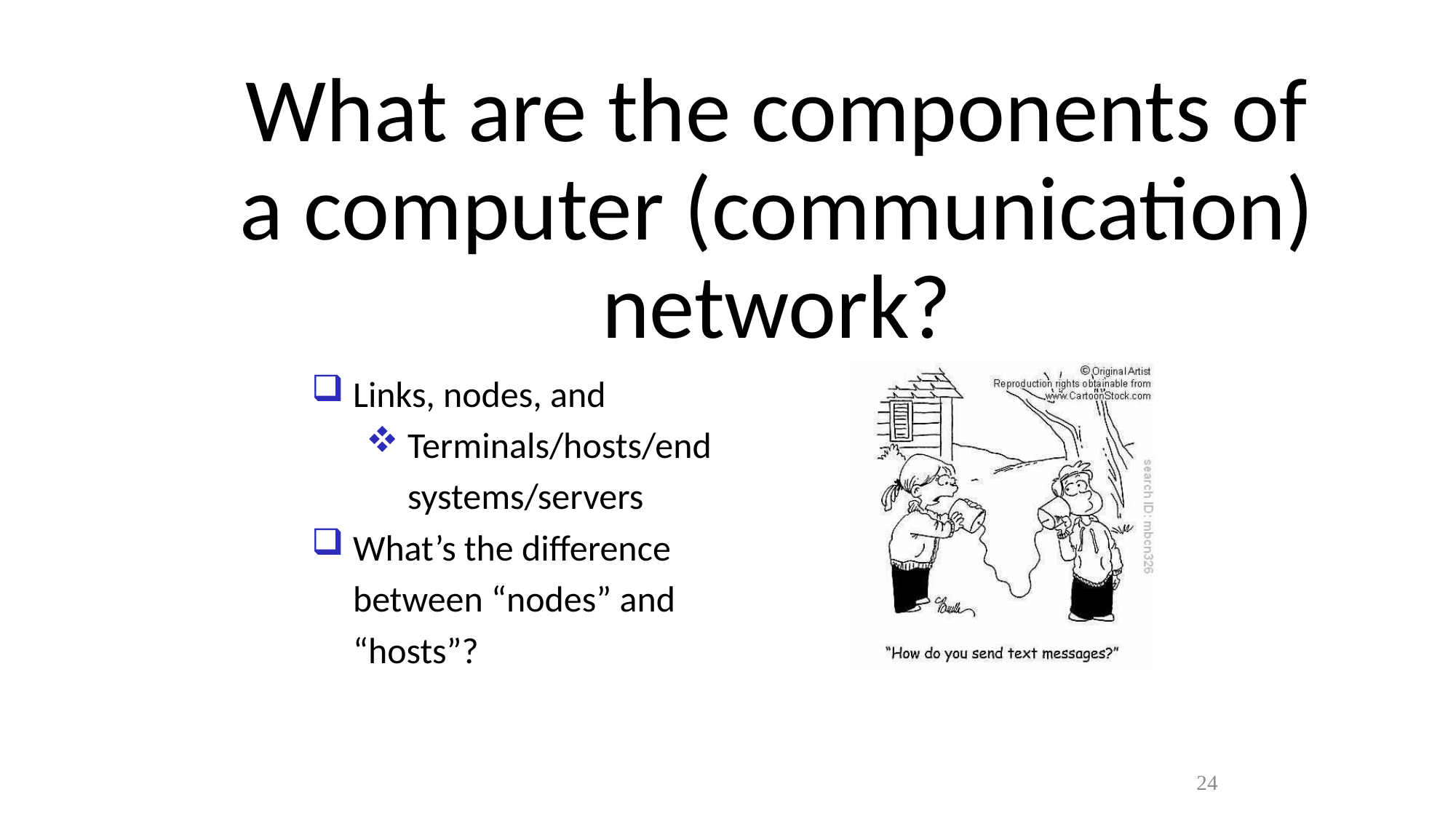

# What are the components of a computer (communication) network?

Links, nodes, and
Terminals/hosts/end systems/servers
What’s the difference between “nodes” and  “hosts”?

24